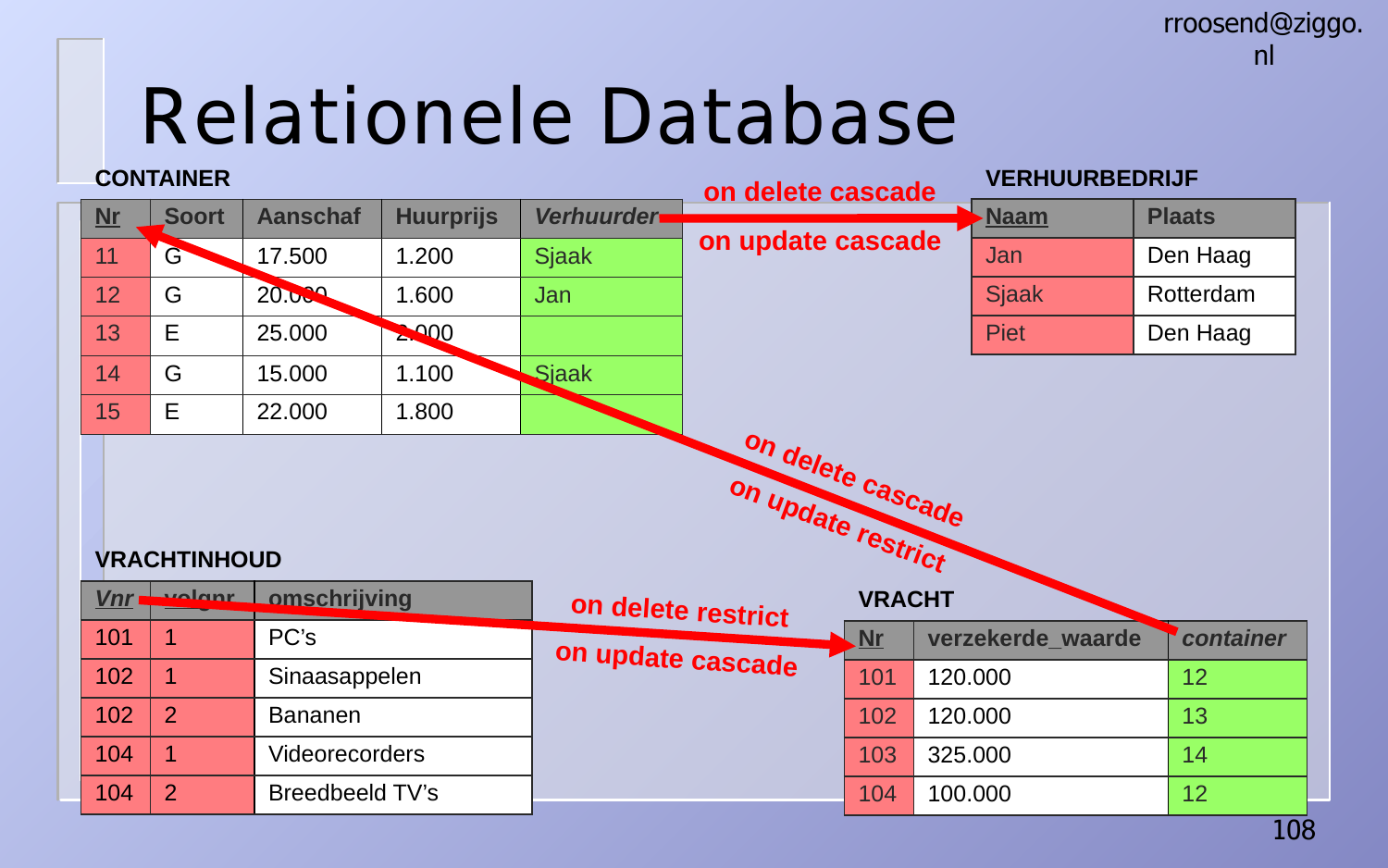

rroosend@ziggo.nl
# Relationele Database
| CONTAINER |  |  |  |  |
| --- | --- | --- | --- | --- |
| Nr | Soort | Aanschaf | Huurprijs | Verhuurder |
| 11 | G | 17.500 | 1.200 | Sjaak |
| 12 | G | 20.000 | 1.600 | Jan |
| 13 | E | 25.000 | 2.000 |  |
| 14 | G | 15.000 | 1.100 | Sjaak |
| 15 | E | 22.000 | 1.800 |  |
| VERHUURBEDRIJF |  |
| --- | --- |
| Naam | Plaats |
| Jan | Den Haag |
| Sjaak | Rotterdam |
| Piet | Den Haag |
on delete cascade

on update cascade

on delete cascade

on update restrict
| VRACHTINHOUD |  |  |
| --- | --- | --- |
| Vnr | volgnr | omschrijving |
| 101 | 1 | PC’s |
| 102 | 1 | Sinaasappelen |
| 102 | 2 | Bananen |
| 104 | 1 | Videorecorders |
| 104 | 2 | Breedbeeld TV’s |
| VRACHT |  |  |
| --- | --- | --- |
| Nr | verzekerde\_waarde | container |
| 101 | 120.000 | 12 |
| 102 | 120.000 | 13 |
| 103 | 325.000 | 14 |
| 104 | 100.000 | 12 |
on delete restrict

on update cascade

108